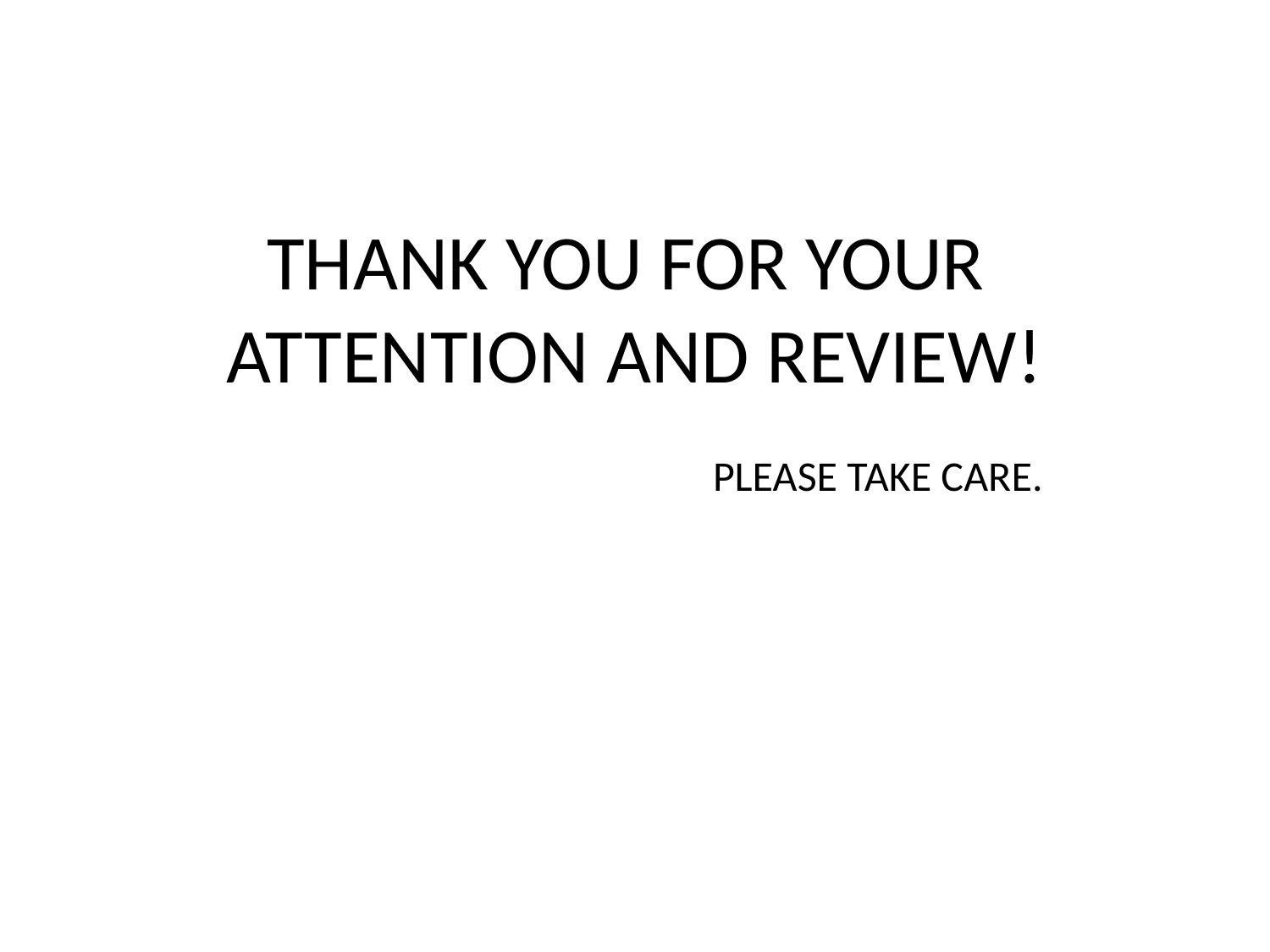

# THANK YOU FOR YOUR ATTENTION AND REVIEW! PLEASE TAKE CARE.